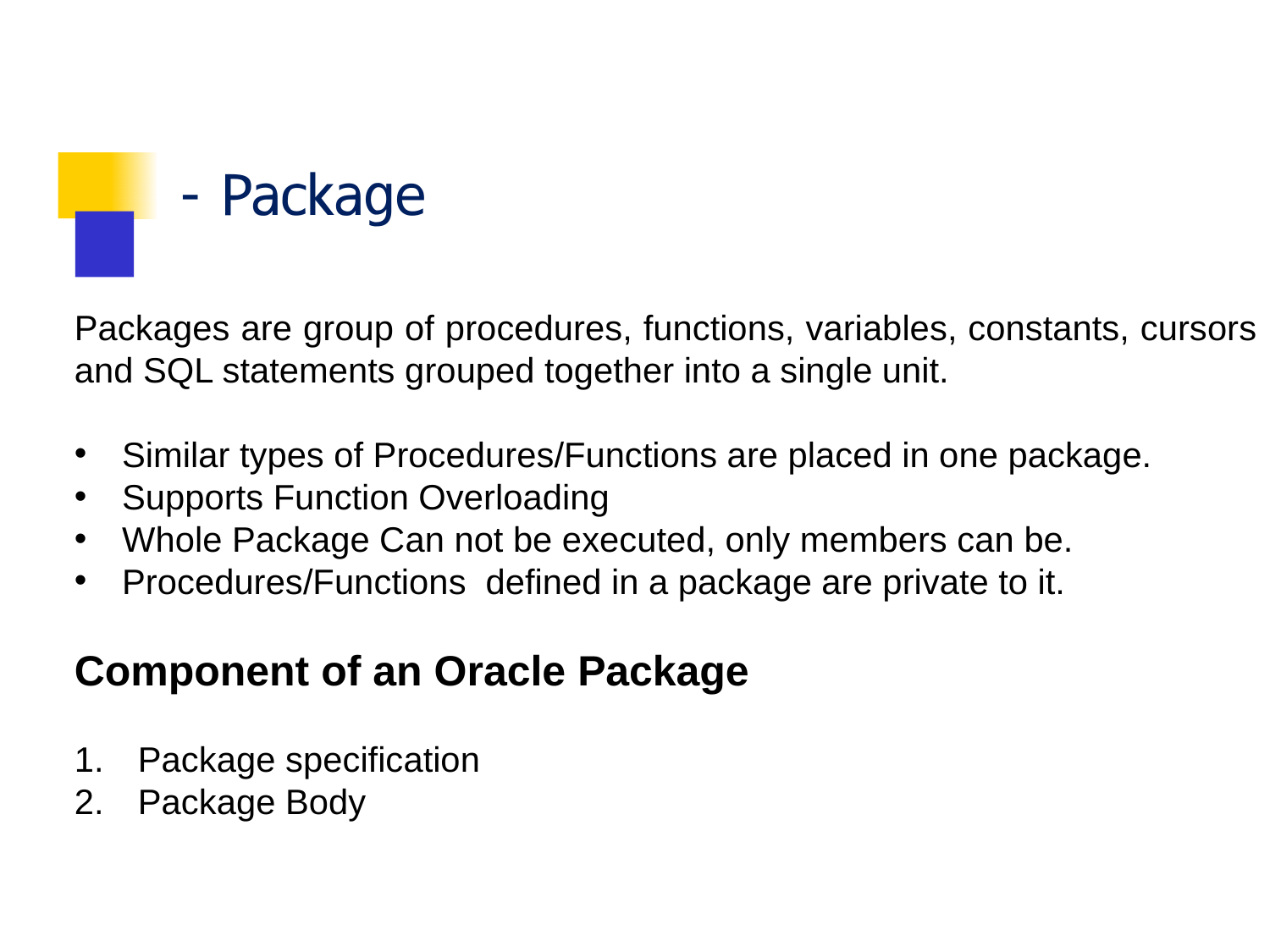

- Package

Packages are group of procedures, functions, variables, constants, cursors and SQL statements grouped together into a single unit.

Similar types of Procedures/Functions are placed in one package.
Supports Function Overloading
Whole Package Can not be executed, only members can be.
Procedures/Functions  defined in a package are private to it.

Component of an Oracle Package

Package specification
Package Body